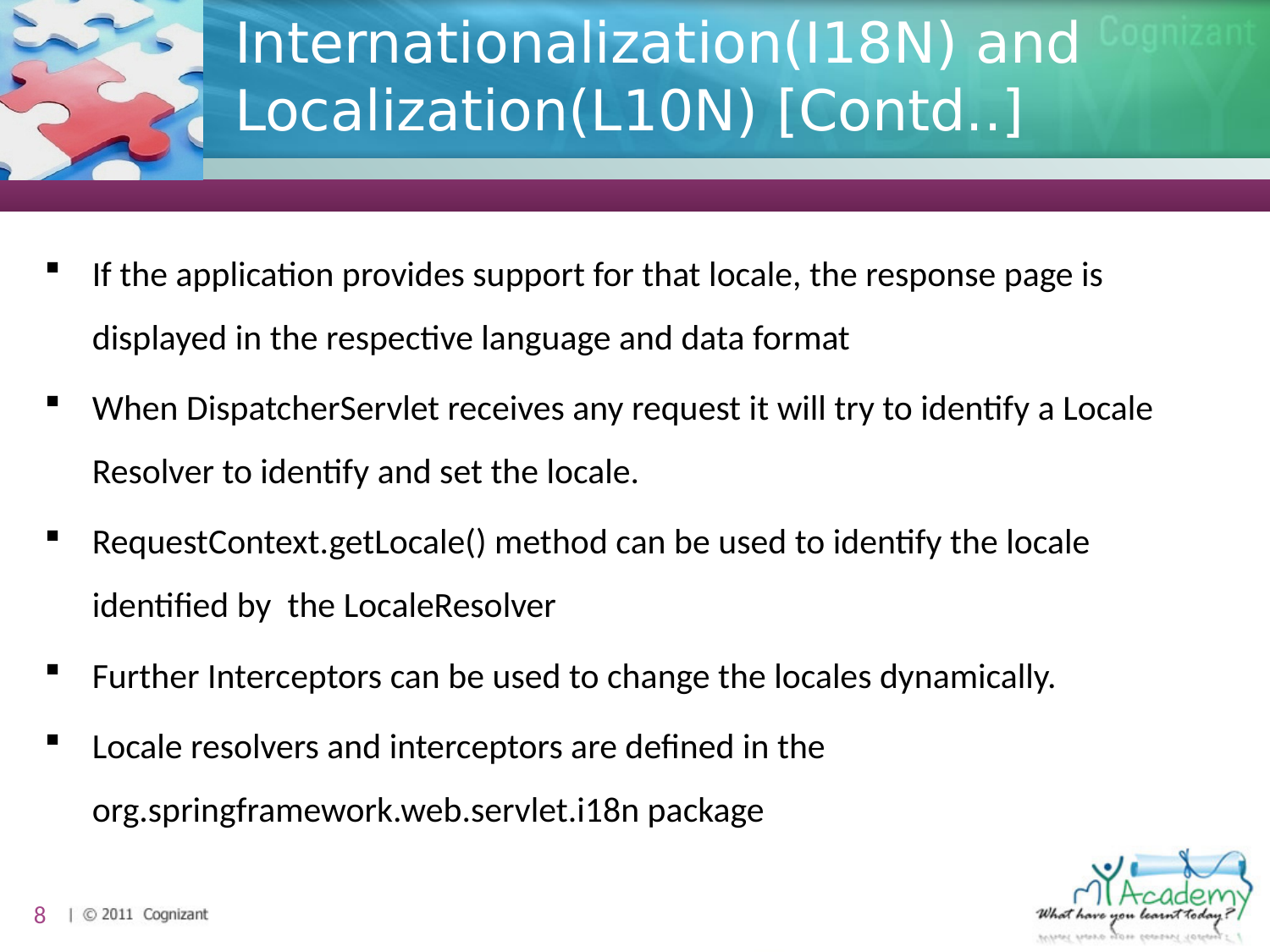

# Internationalization(I18N) and Localization(L10N) [Contd..]
If the application provides support for that locale, the response page is displayed in the respective language and data format
When DispatcherServlet receives any request it will try to identify a Locale Resolver to identify and set the locale.
RequestContext.getLocale() method can be used to identify the locale identified by  the LocaleResolver
Further Interceptors can be used to change the locales dynamically.
Locale resolvers and interceptors are defined in the org.springframework.web.servlet.i18n package

8